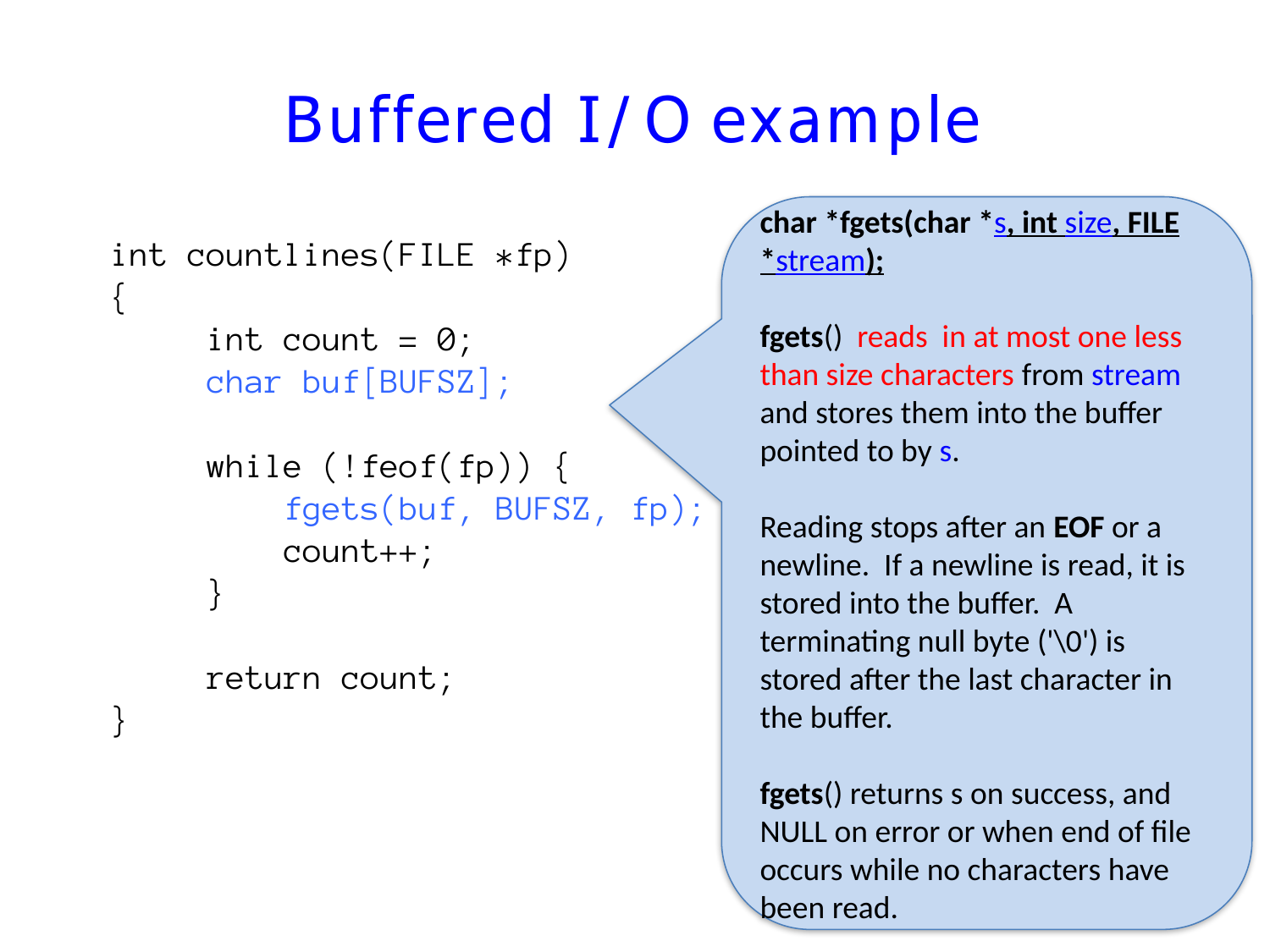

# Buffered I/O example
char *fgets(char *s, int size, FILE *stream);

fgets()  reads  in at most one less than size characters from stream and stores them into the buffer pointed to by s.

Reading stops after an EOF or a newline.  If a newline is read, it is stored into the buffer.  A terminating null byte ('\0') is stored after the last character in the buffer.

fgets() returns s on success, and NULL on error or when end of file occurs while no characters have been read.
int countlines(FILE *fp)
{
     int count = 0;
     char buf[BUFSZ];

     while (!feof(fp)) {
         fgets(buf, BUFSZ, fp);
         count++;
     }

     return count;
}